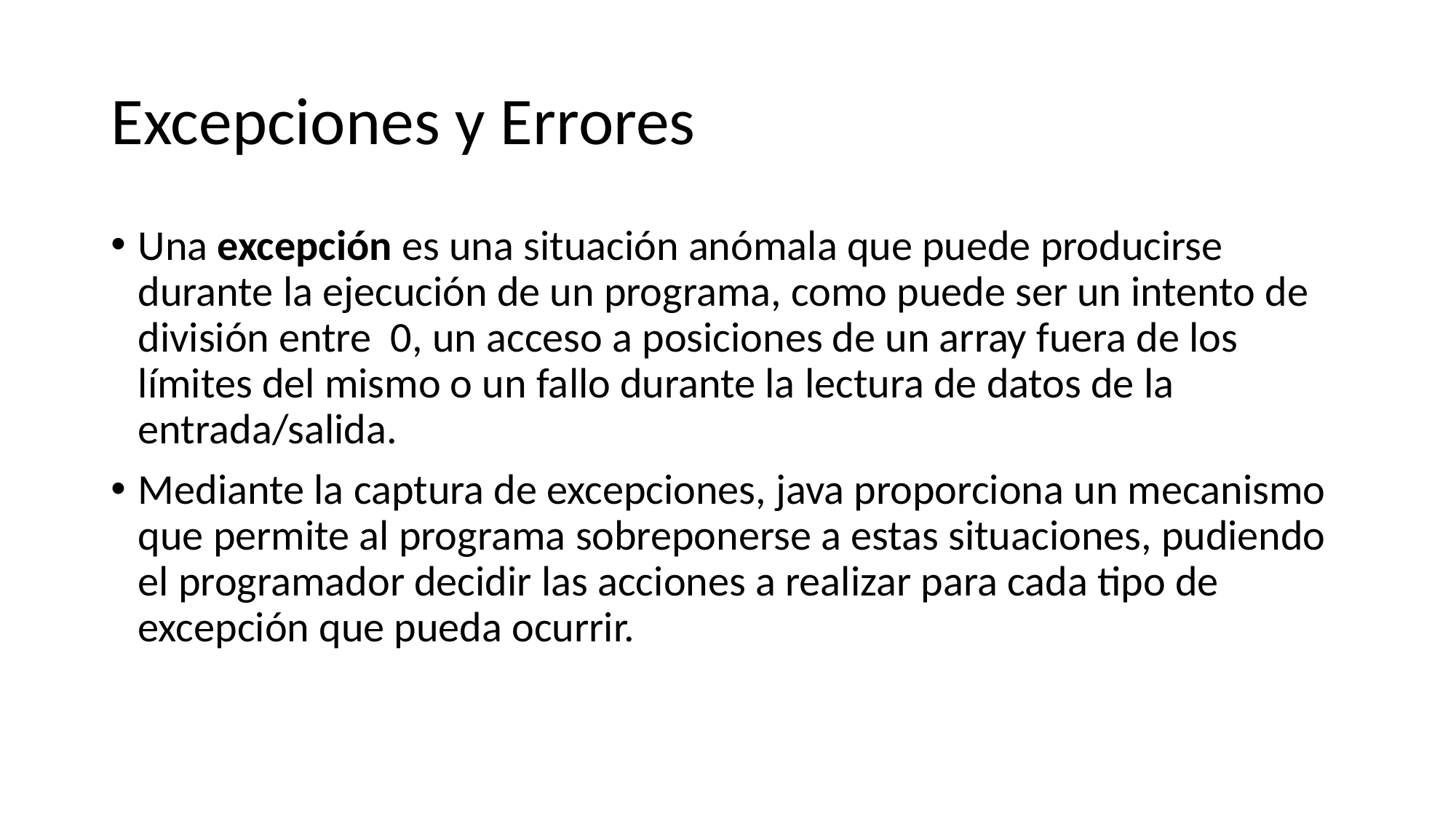

# Excepciones y Errores
Una excepción es una situación anómala que puede producirse durante la ejecución de un programa, como puede ser un intento de división entre  0, un acceso a posiciones de un array fuera de los límites del mismo o un fallo durante la lectura de datos de la entrada/salida.
Mediante la captura de excepciones, java proporciona un mecanismo que permite al programa sobreponerse a estas situaciones, pudiendo el programador decidir las acciones a realizar para cada tipo de excepción que pueda ocurrir.